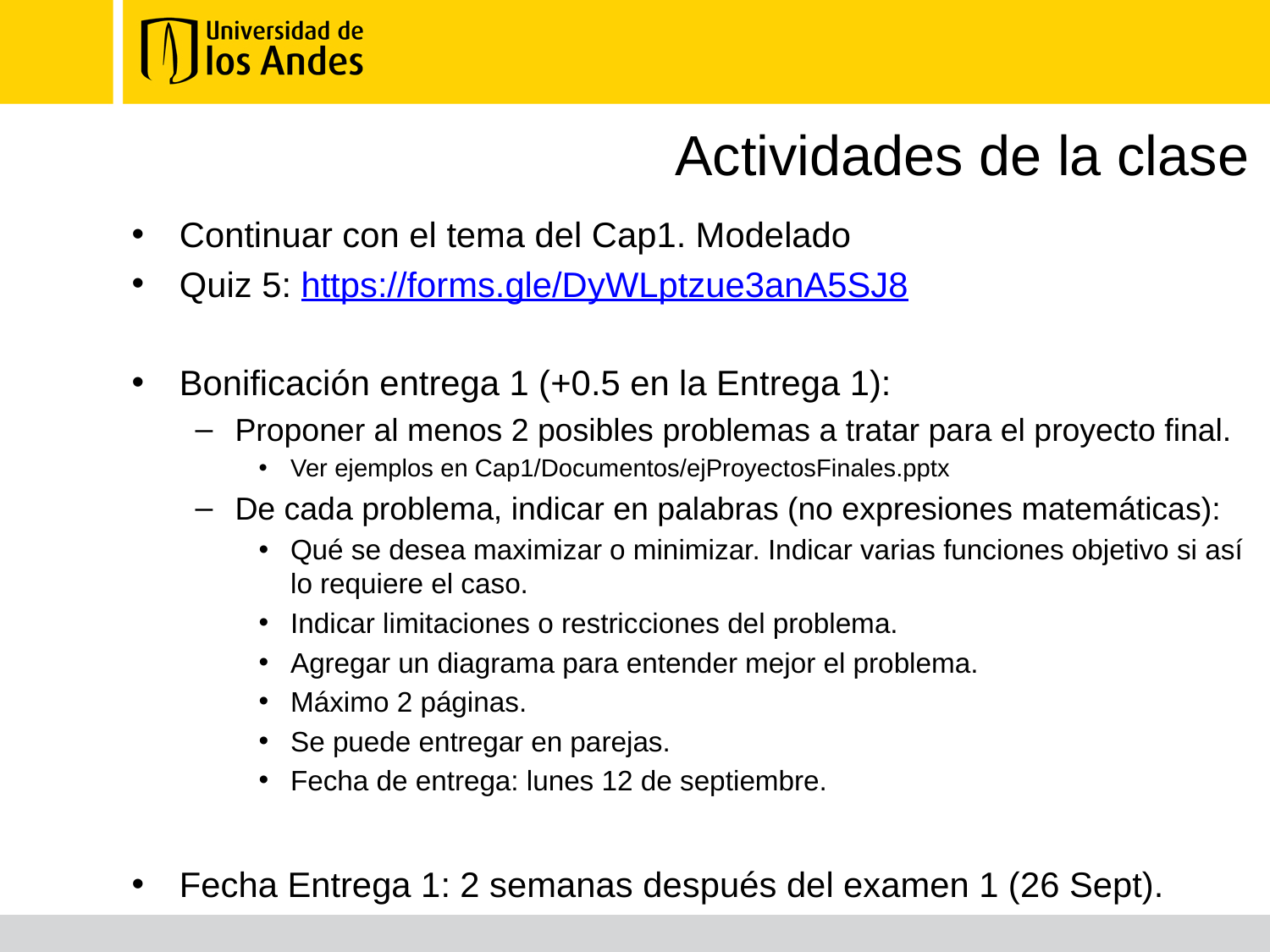

# Actividades de la clase
Continuar con el tema del Cap1. Modelado
Quiz 5: https://forms.gle/DyWLptzue3anA5SJ8

Bonificación entrega 1 (+0.5 en la Entrega 1):
Proponer al menos 2 posibles problemas a tratar para el proyecto final.
Ver ejemplos en Cap1/Documentos/ejProyectosFinales.pptx
De cada problema, indicar en palabras (no expresiones matemáticas):
Qué se desea maximizar o minimizar. Indicar varias funciones objetivo si así lo requiere el caso.
Indicar limitaciones o restricciones del problema.
Agregar un diagrama para entender mejor el problema.
Máximo 2 páginas.
Se puede entregar en parejas.
Fecha de entrega: lunes 12 de septiembre.

Fecha Entrega 1: 2 semanas después del examen 1 (26 Sept).